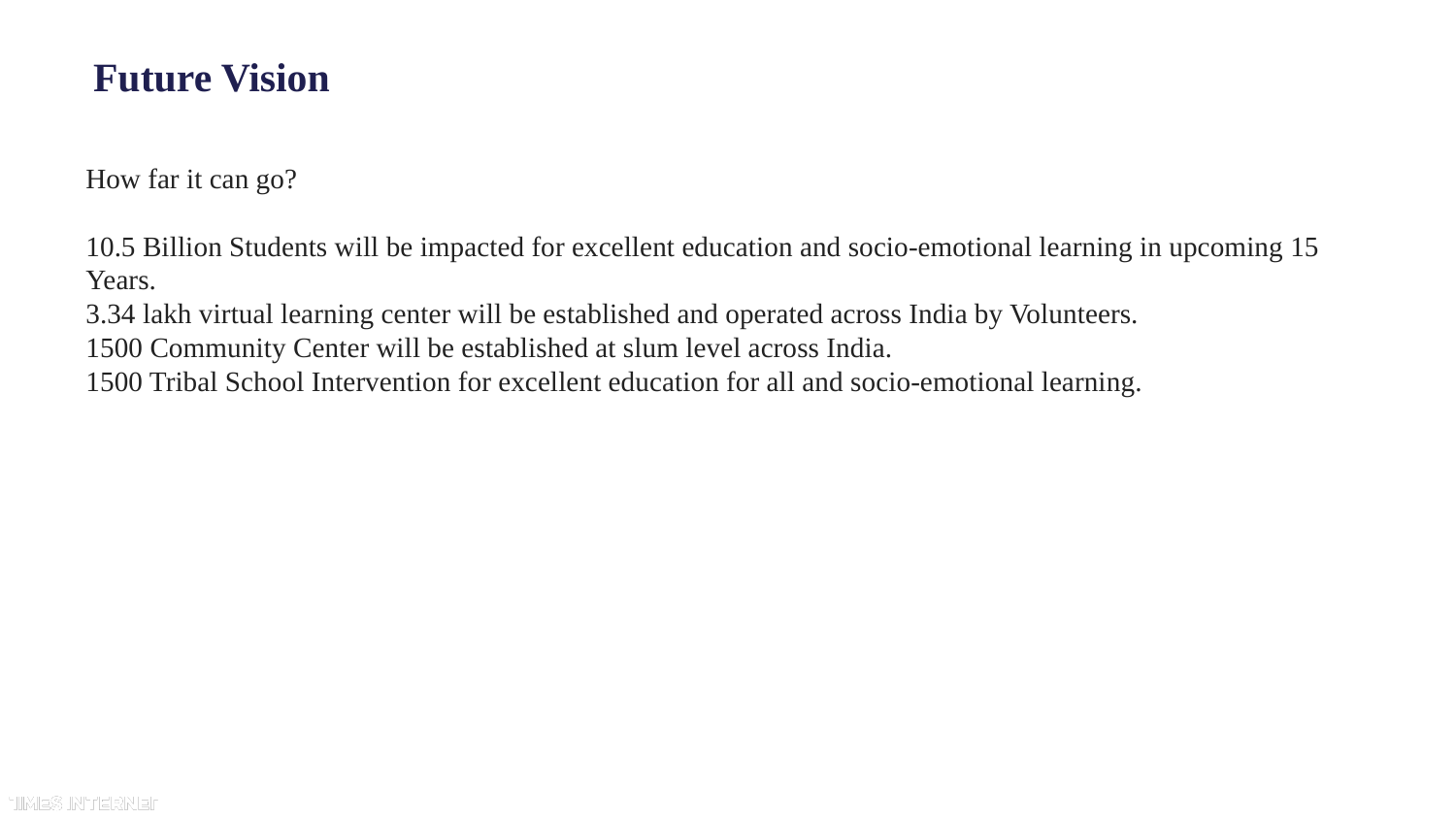

# Future Vision
How far it can go?

10.5 Billion Students will be impacted for excellent education and socio-emotional learning in upcoming 15 Years.
3.34 lakh virtual learning center will be established and operated across India by Volunteers.
1500 Community Center will be established at slum level across India.
1500 Tribal School Intervention for excellent education for all and socio-emotional learning.